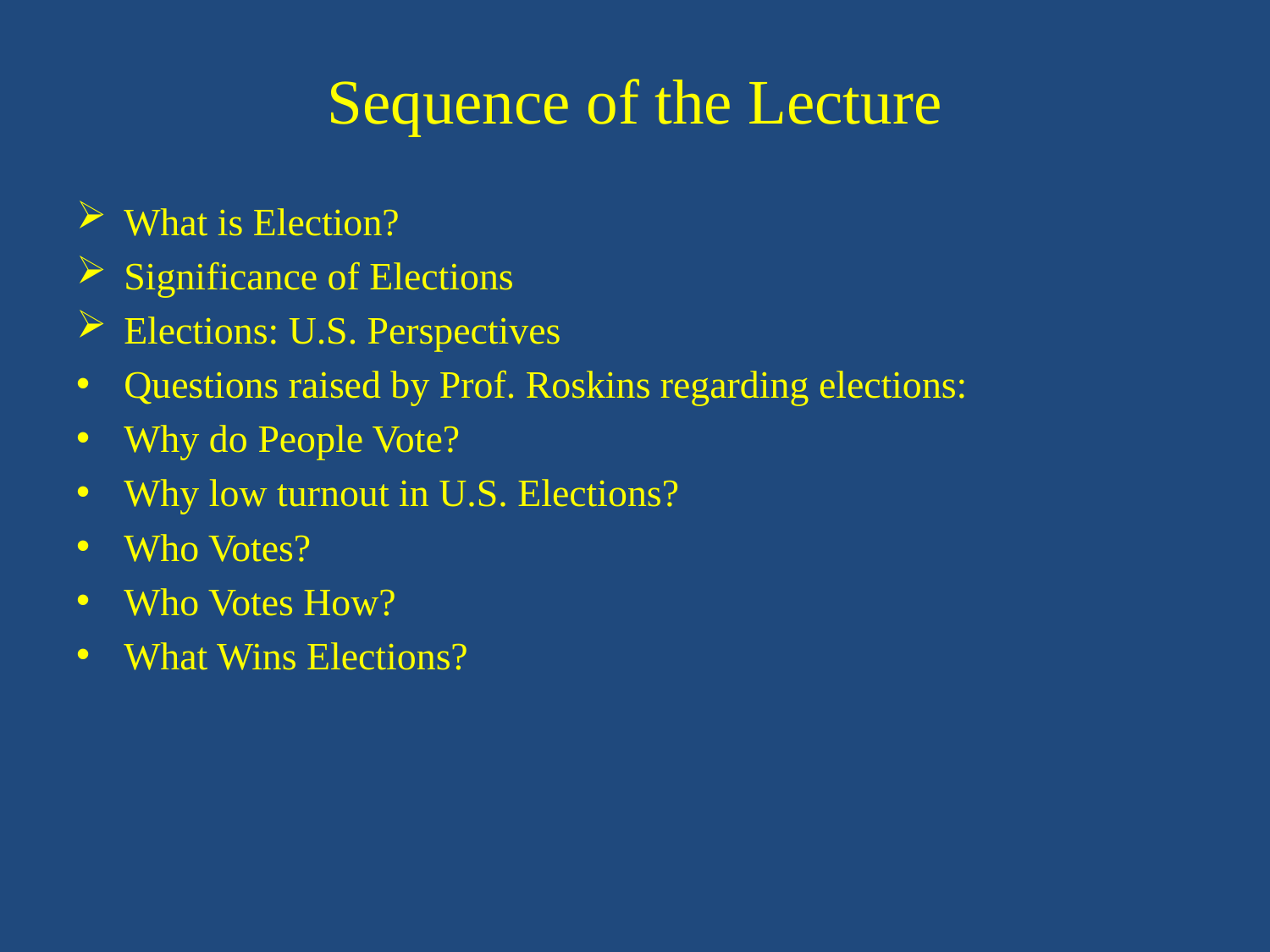

# Sequence of the Lecture
What is Election?
Significance of Elections
Elections: U.S. Perspectives
Questions raised by Prof. Roskins regarding elections:
Why do People Vote?
Why low turnout in U.S. Elections?
Who Votes?
Who Votes How?
What Wins Elections?